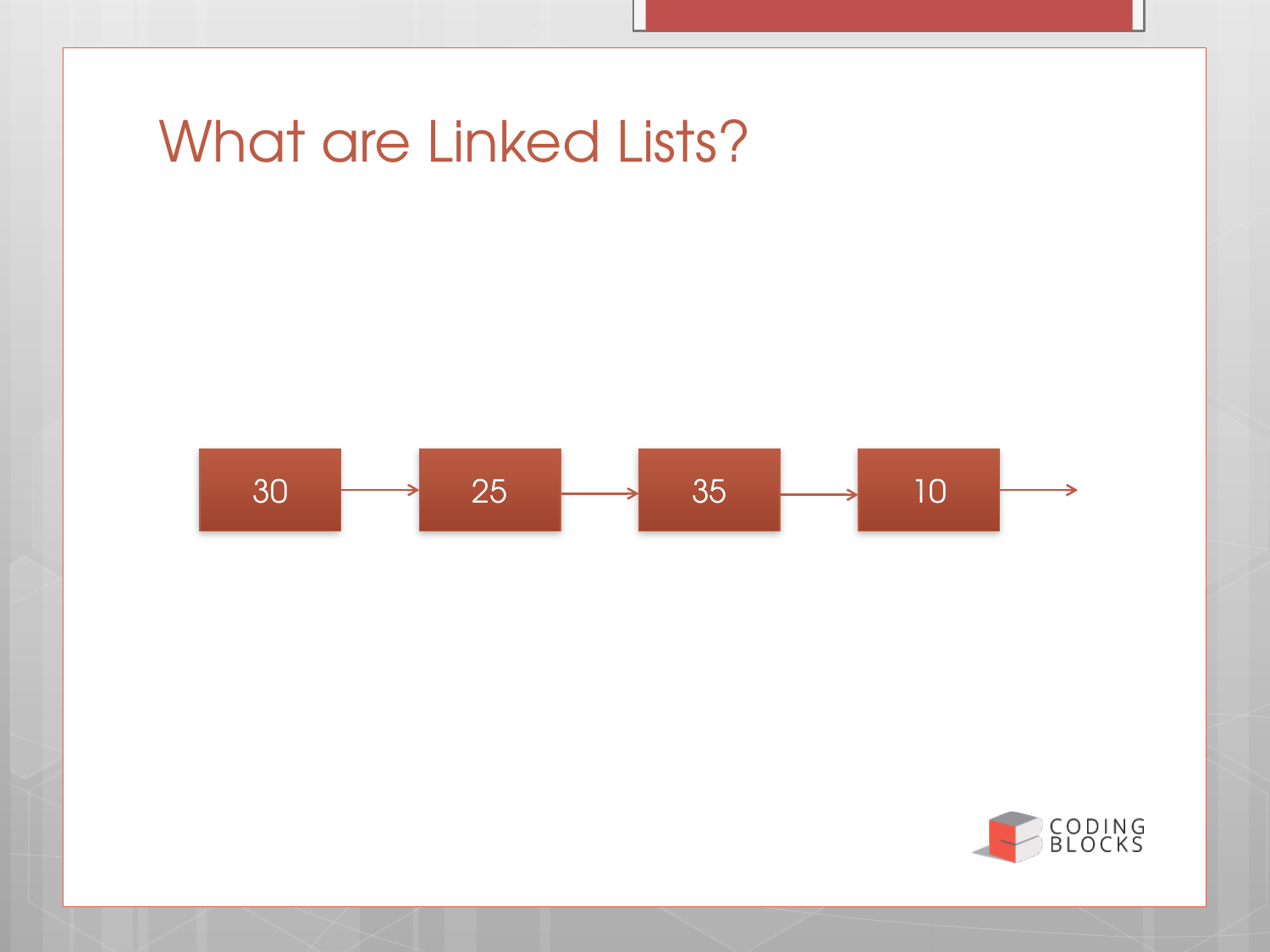

3
# What are Linked Lists?
30
25
35
10